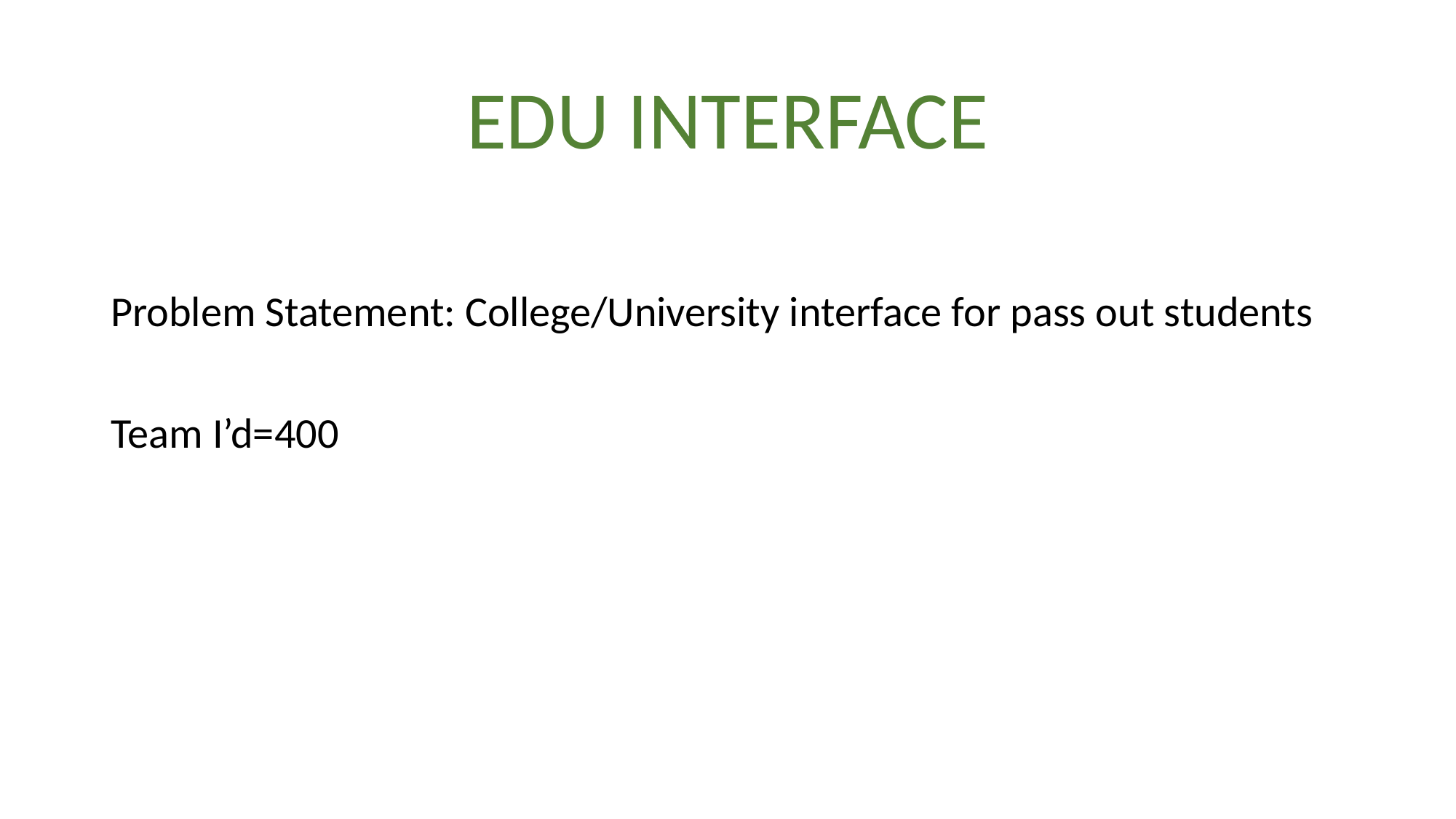

# EDU INTERFACE

Problem Statement: College/University interface for pass out students

Team I’d=400